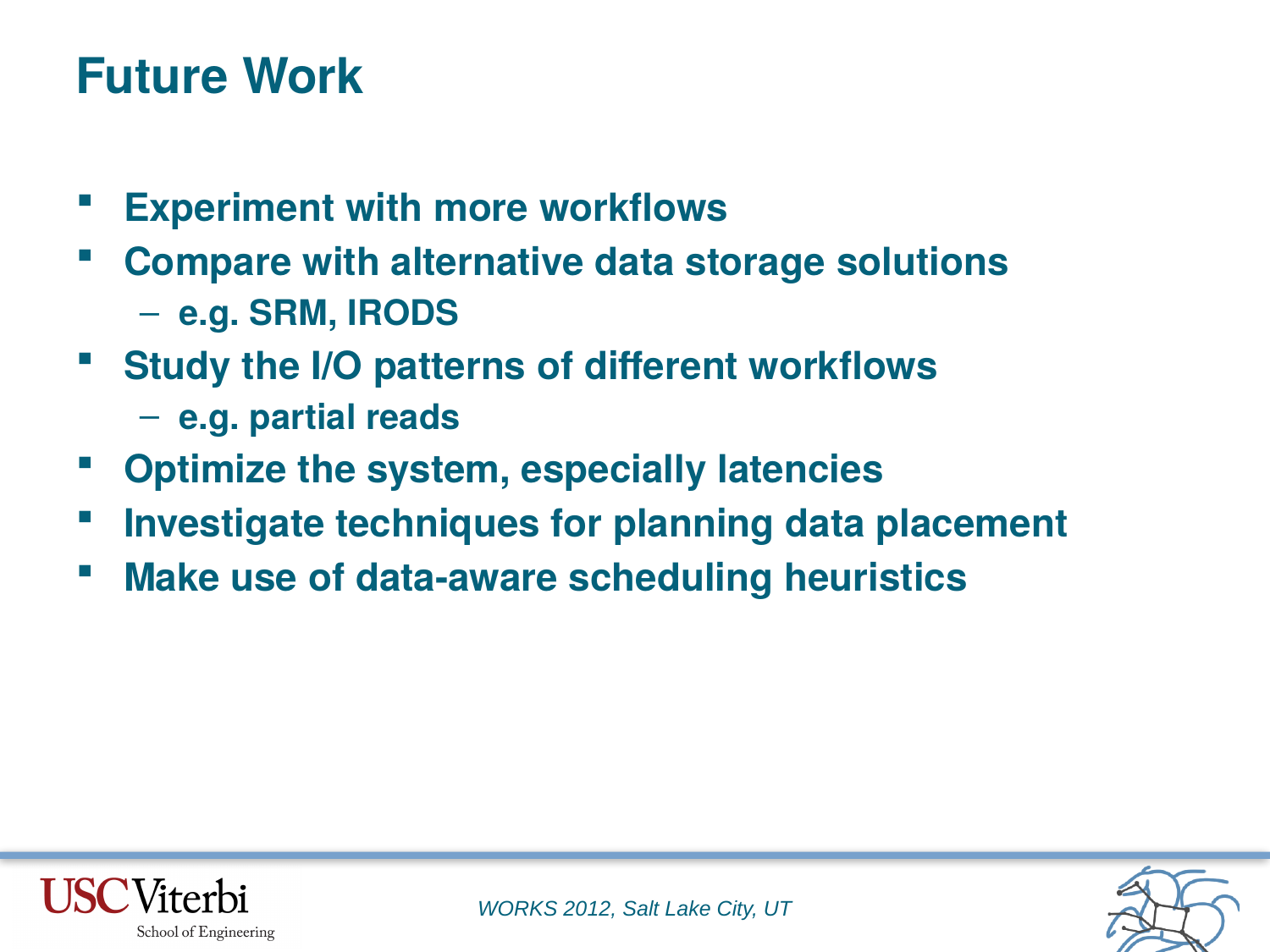

# Future Work
Experiment with more workflows
Compare with alternative data storage solutions
e.g. SRM, IRODS
Study the I/O patterns of different workflows
e.g. partial reads
Optimize the system, especially latencies
Investigate techniques for planning data placement
Make use of data-aware scheduling heuristics

WORKS 2012, Salt Lake City, UT